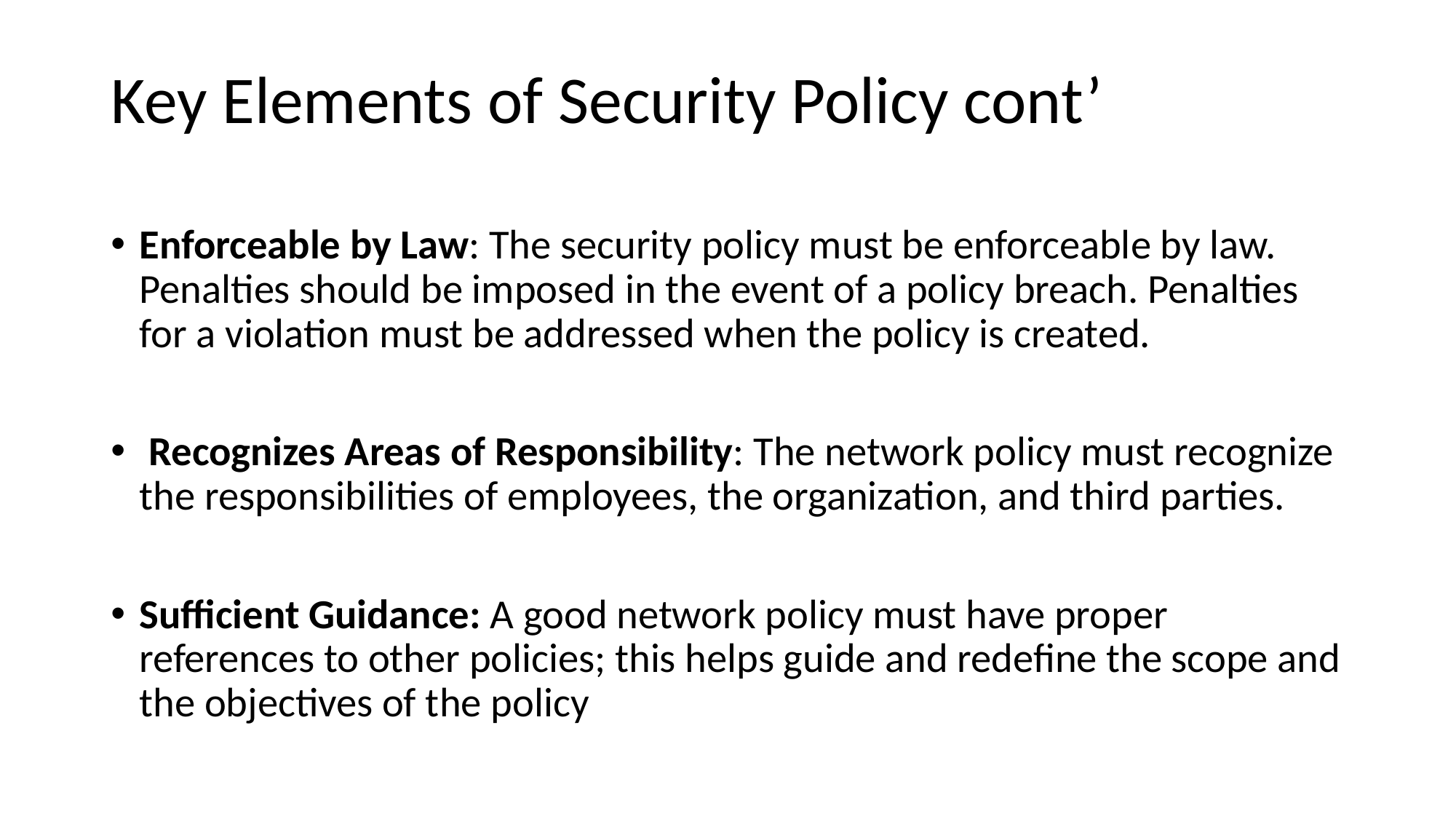

# Key Elements of Security Policy cont’
Enforceable by Law: The security policy must be enforceable by law. Penalties should be imposed in the event of a policy breach. Penalties for a violation must be addressed when the policy is created.

 Recognizes Areas of Responsibility: The network policy must recognize the responsibilities of employees, the organization, and third parties.

Sufficient Guidance: A good network policy must have proper references to other policies; this helps guide and redefine the scope and the objectives of the policy